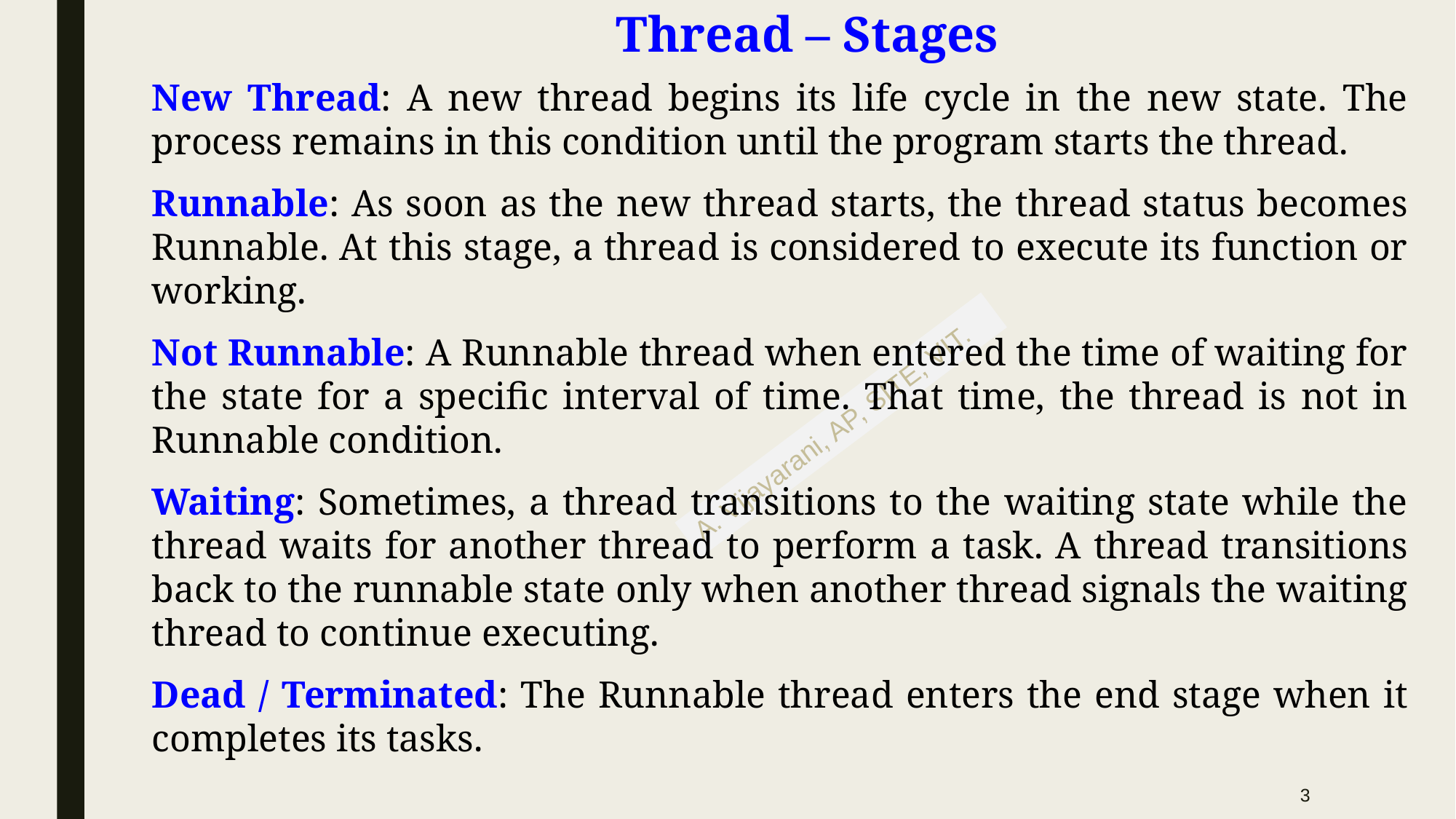

# Thread – Stages
New Thread: A new thread begins its life cycle in the new state. The process remains in this condition until the program starts the thread.
Runnable: As soon as the new thread starts, the thread status becomes Runnable. At this stage, a thread is considered to execute its function or working.
Not Runnable: A Runnable thread when entered the time of waiting for the state for a specific interval of time. That time, the thread is not in Runnable condition.
Waiting: Sometimes, a thread transitions to the waiting state while the thread waits for another thread to perform a task. A thread transitions back to the runnable state only when another thread signals the waiting thread to continue executing.
Dead / Terminated: The Runnable thread enters the end stage when it completes its tasks.
3